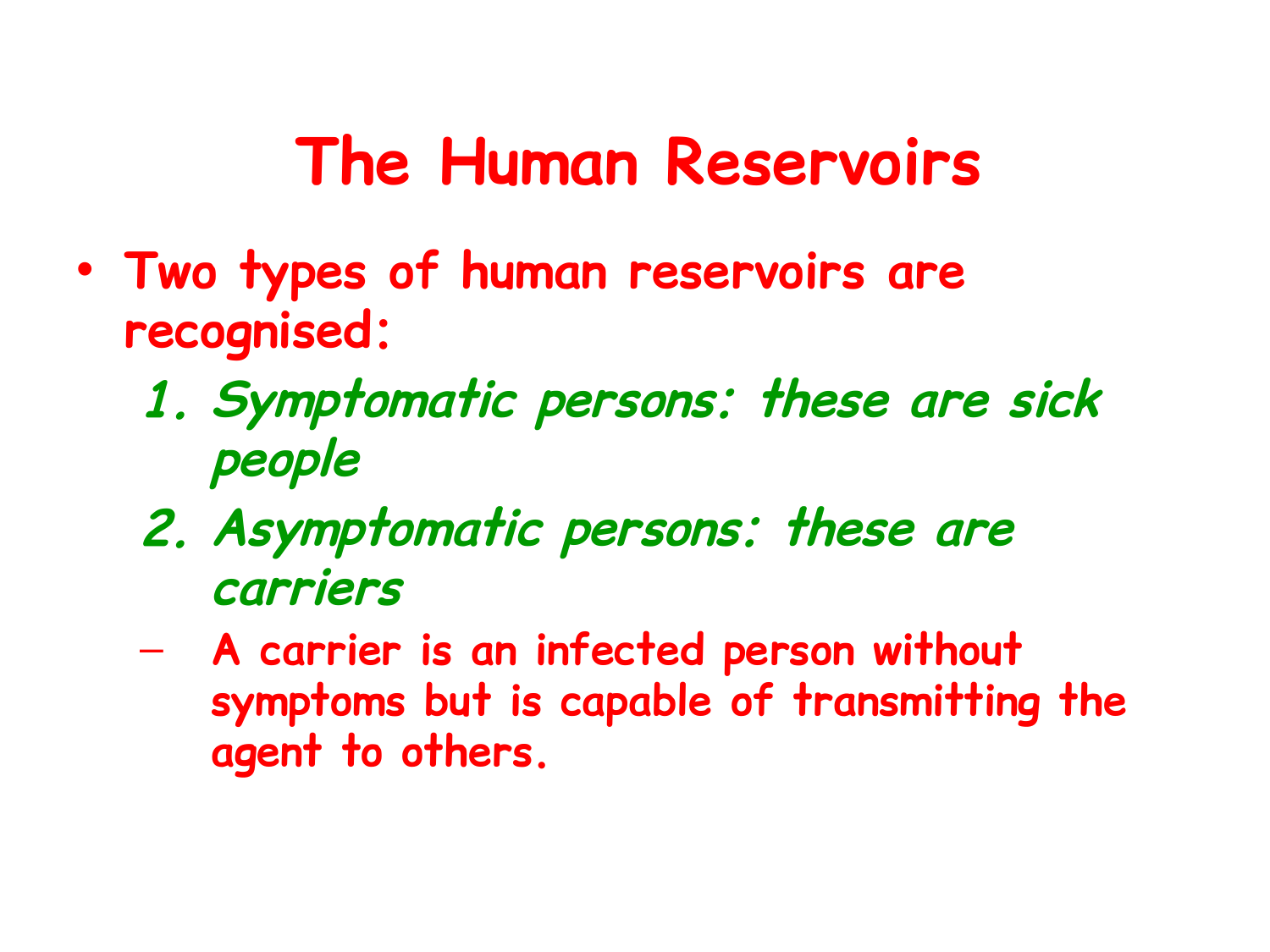

# The Human Reservoirs
Two types of human reservoirs are recognised:
Symptomatic persons: these are sick people
Asymptomatic persons: these are carriers
A carrier is an infected person without symptoms but is capable of transmitting the agent to others.